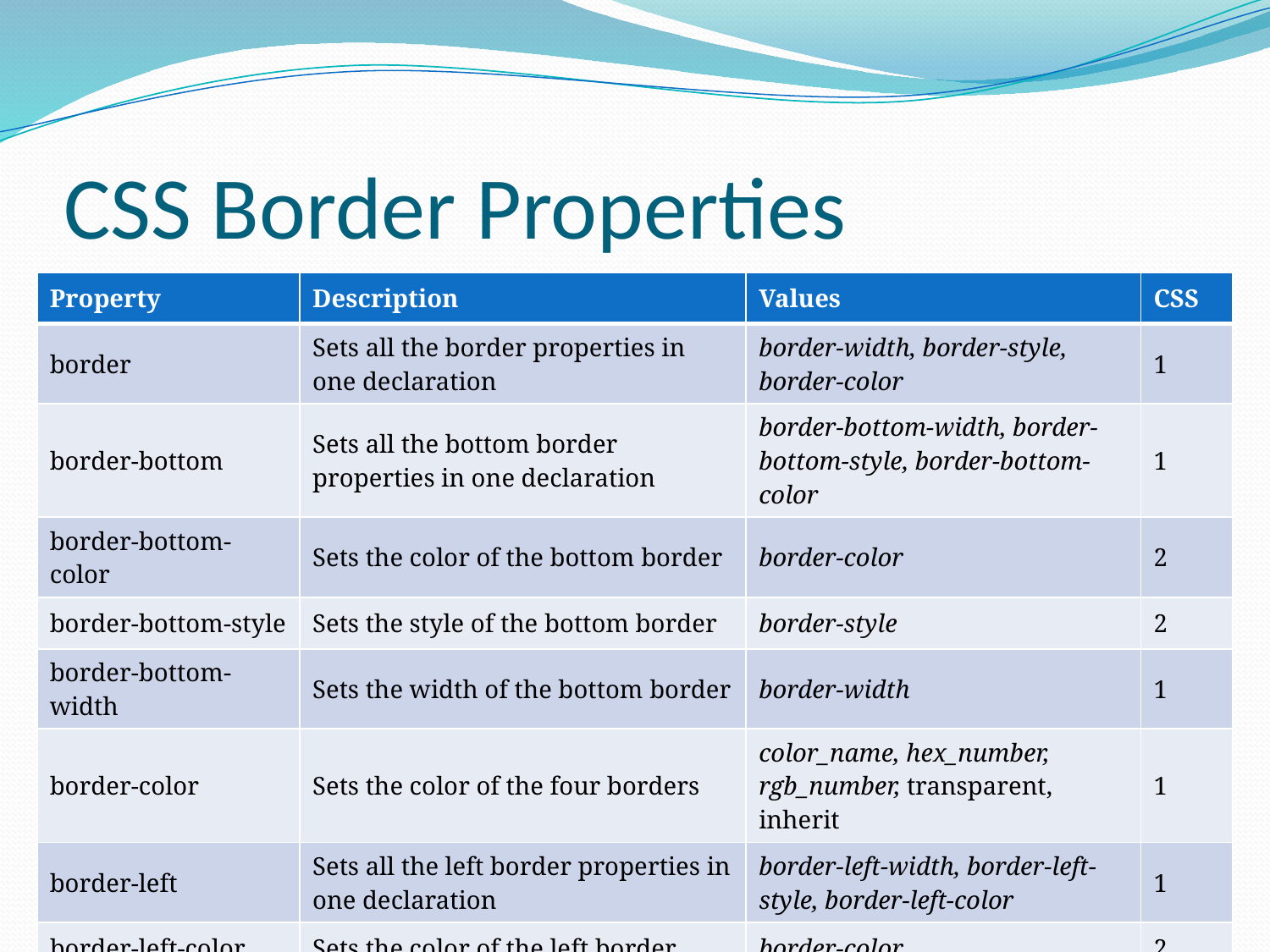

# CSS Border Properties
| Property | Description | Values | CSS |
| --- | --- | --- | --- |
| border | Sets all the border properties in one declaration | border-width, border-style, border-color | 1 |
| border-bottom | Sets all the bottom border properties in one declaration | border-bottom-width, border-bottom-style, border-bottom-color | 1 |
| border-bottom-color | Sets the color of the bottom border | border-color | 2 |
| border-bottom-style | Sets the style of the bottom border | border-style | 2 |
| border-bottom-width | Sets the width of the bottom border | border-width | 1 |
| border-color | Sets the color of the four borders | color\_name, hex\_number, rgb\_number, transparent, inherit | 1 |
| border-left | Sets all the left border properties in one declaration | border-left-width, border-left-style, border-left-color | 1 |
| border-left-color | Sets the color of the left border | border-color | 2 |
| border-left-style | Sets the style of the left border | border-style | 2 |
| border-left-width | Sets the width of the left border | border-width | 1 |